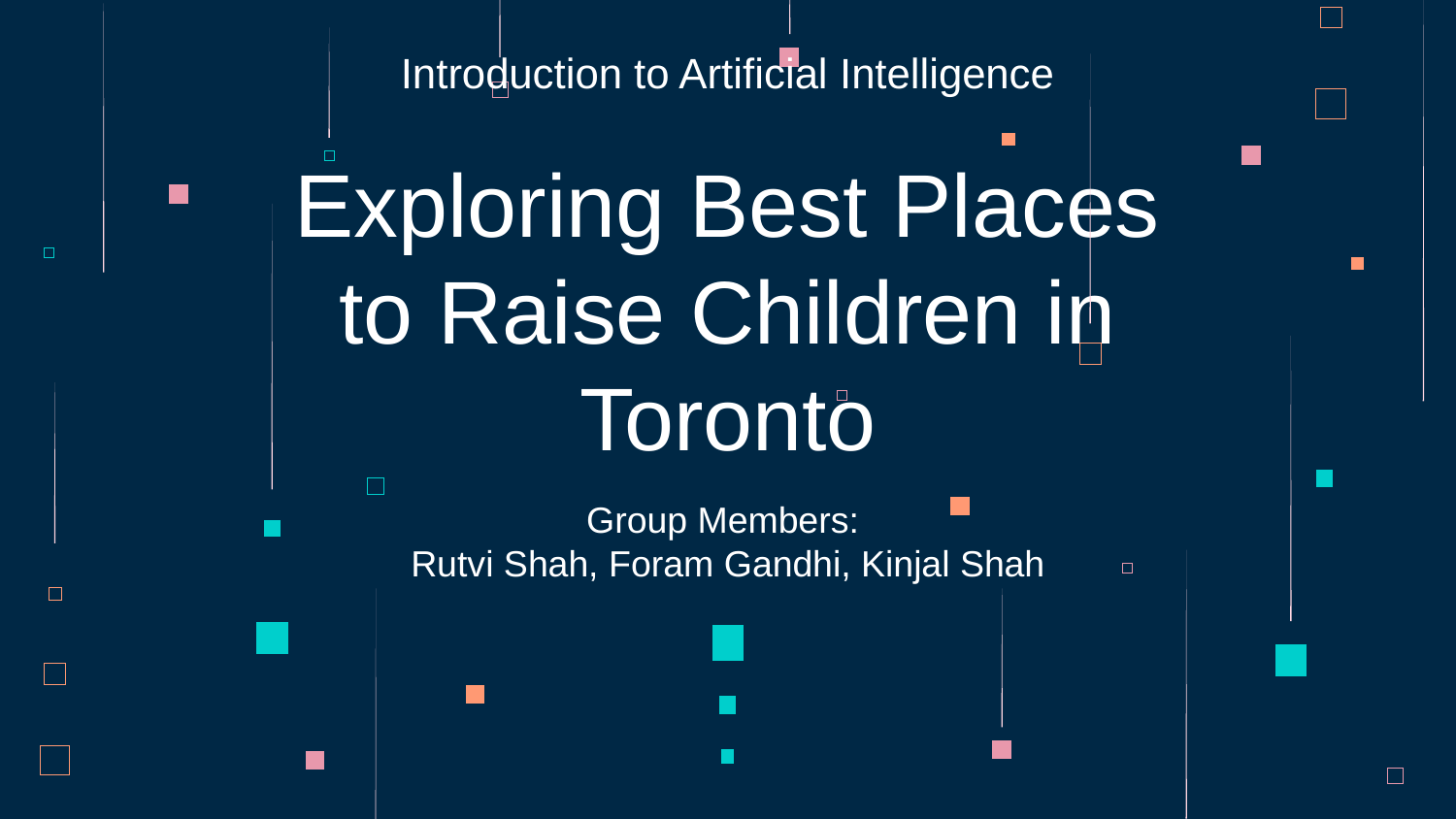

# Introduction to Artificial Intelligence

Exploring Best Places to Raise Children in Toronto

Group Members:
Rutvi Shah, Foram Gandhi, Kinjal Shah